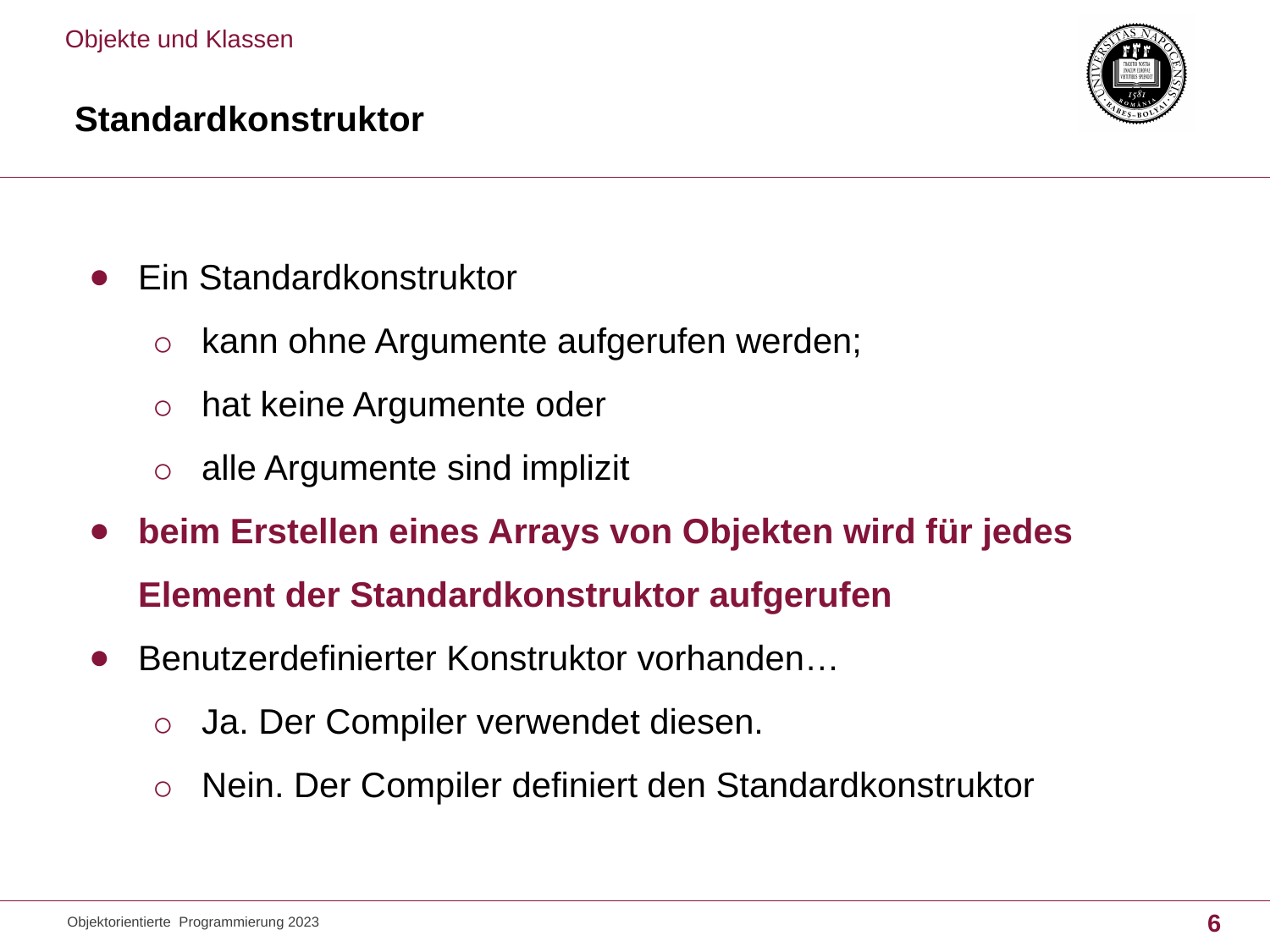

Objekte und Klassen
# Standardkonstruktor
Ein Standardkonstruktor
kann ohne Argumente aufgerufen werden;
hat keine Argumente oder
alle Argumente sind implizit
beim Erstellen eines Arrays von Objekten wird für jedes Element der Standardkonstruktor aufgerufen
Benutzerdefinierter Konstruktor vorhanden…
Ja. Der Compiler verwendet diesen.
Nein. Der Compiler definiert den Standardkonstruktor

Objektorientierte  Programmierung 2023
6